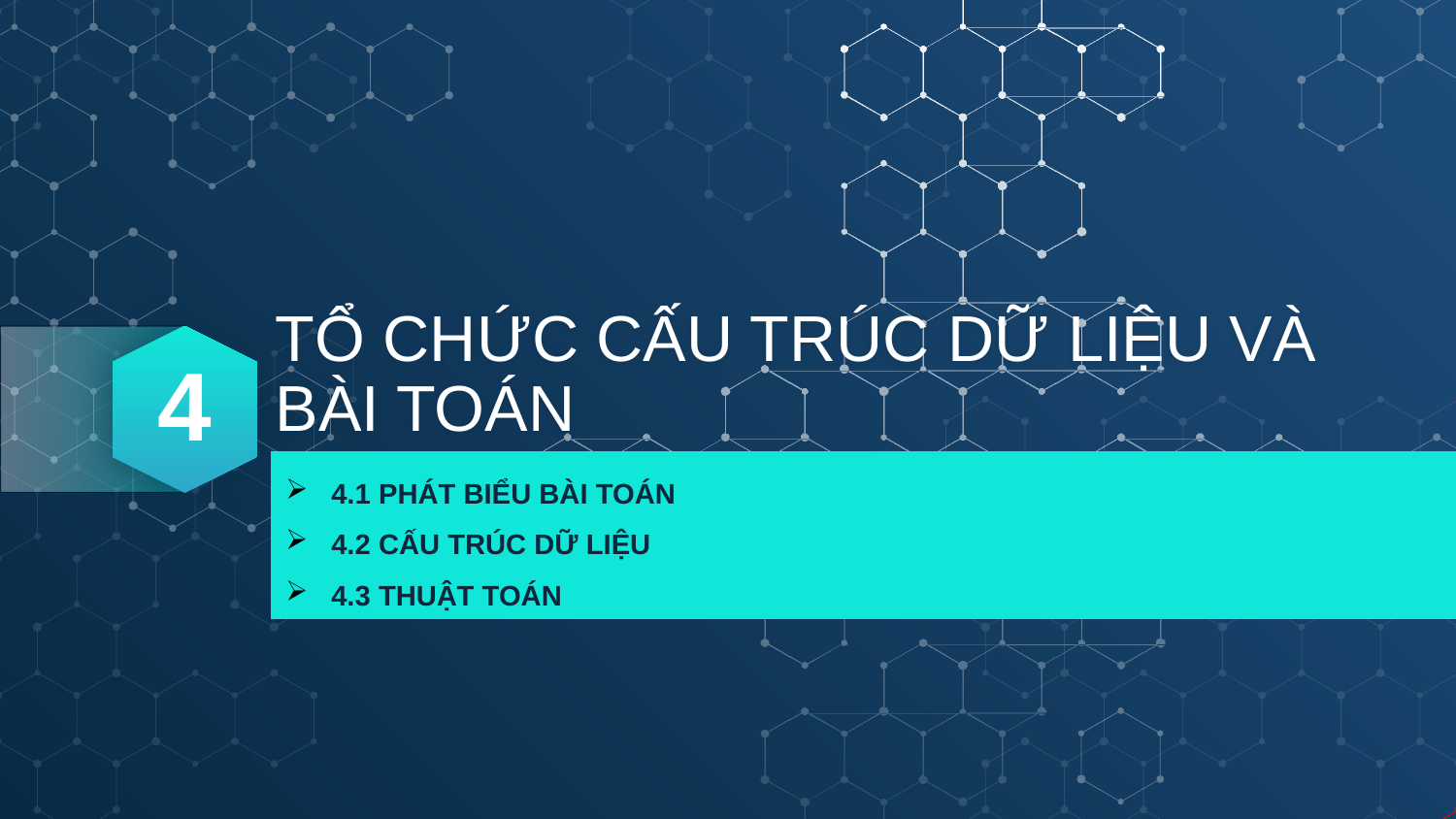

# TỔ CHỨC CẤU TRÚC DỮ LIỆU VÀ BÀI TOÁN
4
4.1 PHÁT BIỂU BÀI TOÁN
4.2 CẤU TRÚC DỮ LIỆU
4.3 THUẬT TOÁN